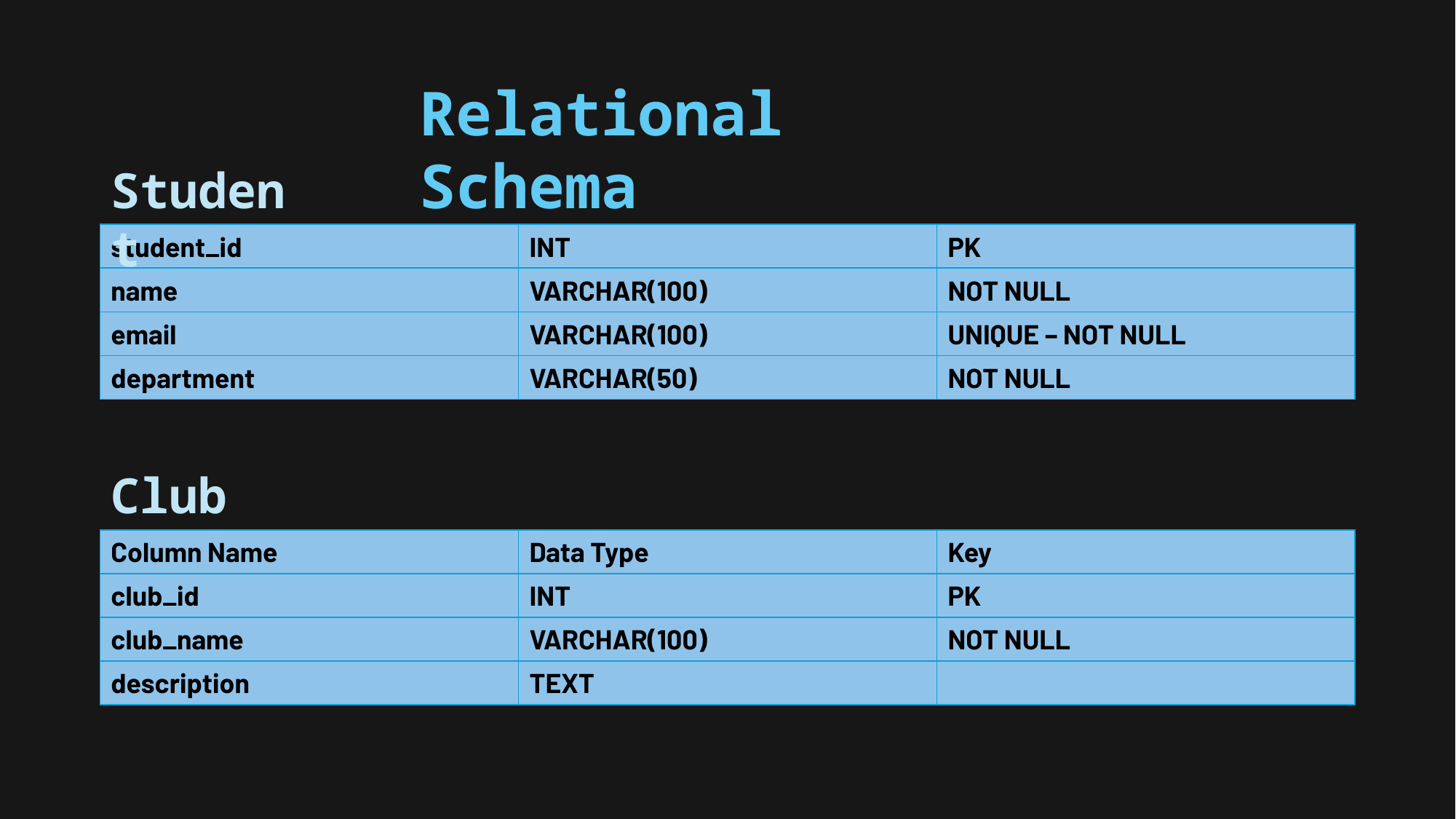

Relational Schema
Student
| student\_id | INT | PK |
| --- | --- | --- |
| name | VARCHAR(100) | NOT NULL |
| email | VARCHAR(100) | UNIQUE – NOT NULL |
| department | VARCHAR(50) | NOT NULL |
Club
| Column Name | Data Type | Key |
| --- | --- | --- |
| club\_id | INT | PK |
| club\_name | VARCHAR(100) | NOT NULL |
| description | TEXT |  |